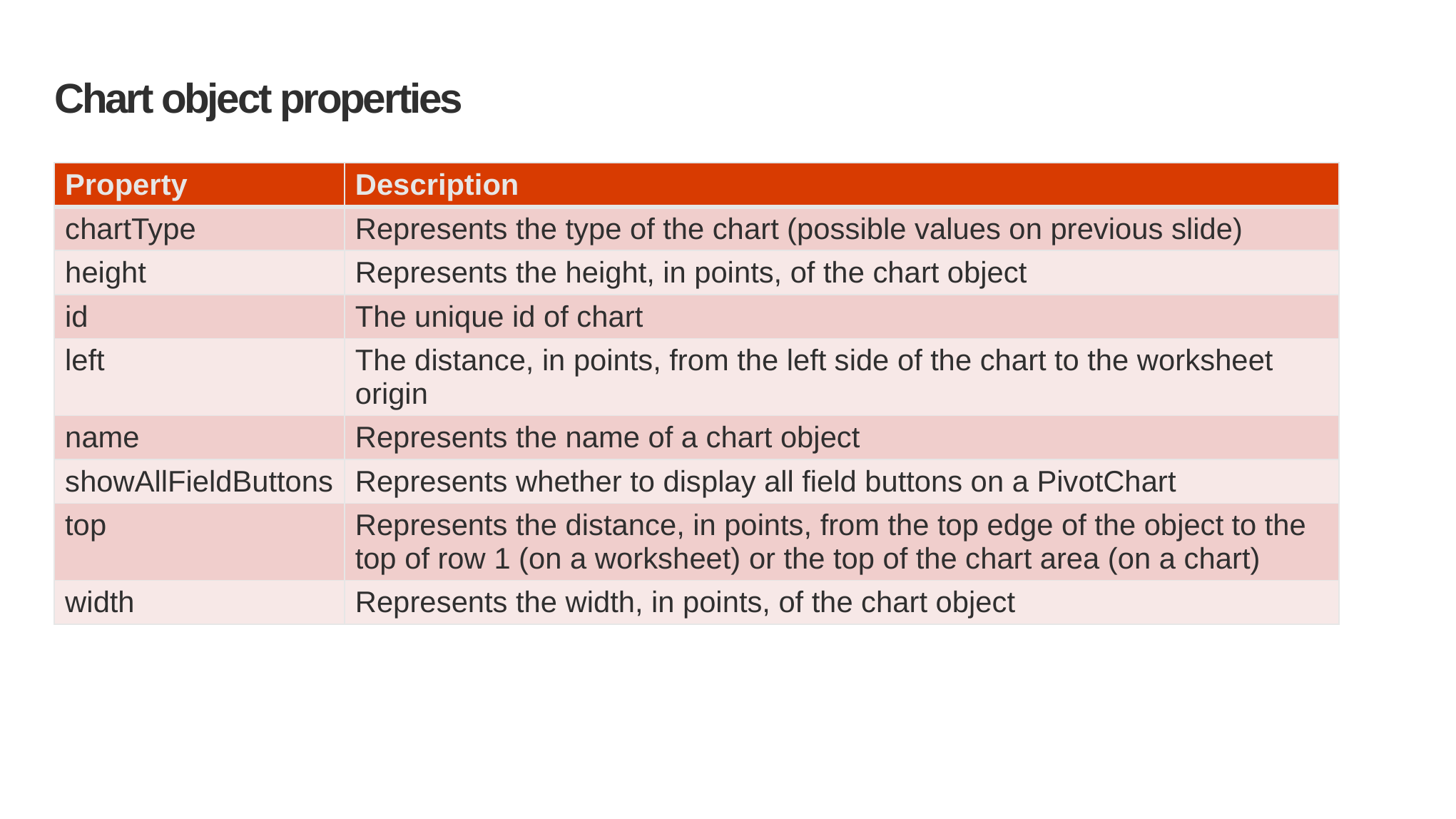

# Chart object properties
| Property | Description |
| --- | --- |
| chartType | Represents the type of the chart (possible values on previous slide) |
| height | Represents the height, in points, of the chart object |
| id | The unique id of chart |
| left | The distance, in points, from the left side of the chart to the worksheet origin |
| name | Represents the name of a chart object |
| showAllFieldButtons | Represents whether to display all field buttons on a PivotChart |
| top | Represents the distance, in points, from the top edge of the object to the top of row 1 (on a worksheet) or the top of the chart area (on a chart) |
| width | Represents the width, in points, of the chart object |